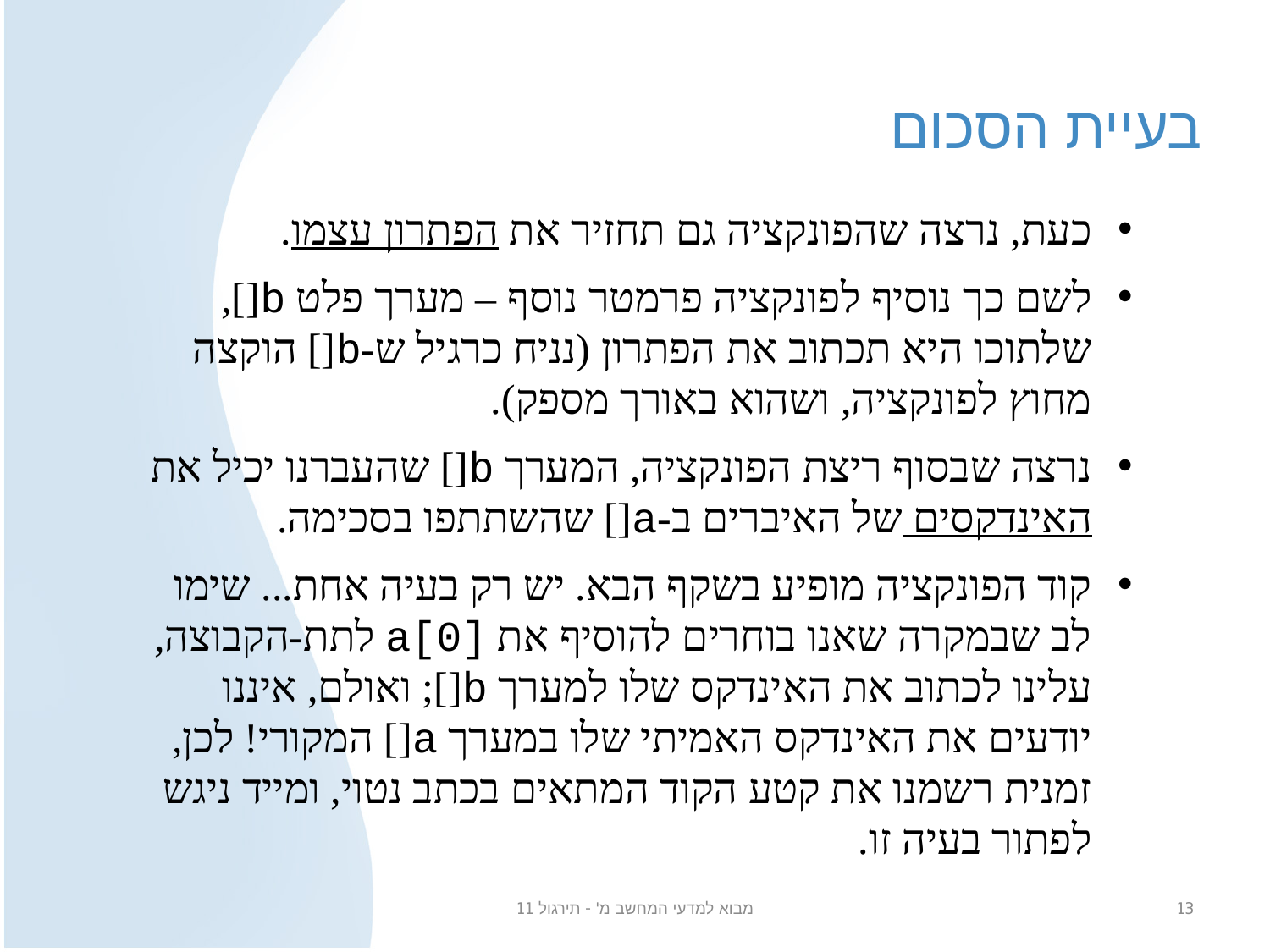

# בעיית הסכום
כעת, נרצה שהפונקציה גם תחזיר את הפתרון עצמו.
לשם כך נוסיף לפונקציה פרמטר נוסף – מערך פלט b[], שלתוכו היא תכתוב את הפתרון (נניח כרגיל ש-b[] הוקצה מחוץ לפונקציה, ושהוא באורך מספק).
נרצה שבסוף ריצת הפונקציה, המערך b[] שהעברנו יכיל את האינדקסים של האיברים ב-a[] שהשתתפו בסכימה.
קוד הפונקציה מופיע בשקף הבא. יש רק בעיה אחת... שימו לב שבמקרה שאנו בוחרים להוסיף את a[0] לתת-הקבוצה, עלינו לכתוב את האינדקס שלו למערך b[]; ואולם, איננו יודעים את האינדקס האמיתי שלו במערך a[] המקורי! לכן, זמנית רשמנו את קטע הקוד המתאים בכתב נטוי, ומייד ניגש לפתור בעיה זו.
מבוא למדעי המחשב מ' - תירגול 11
13